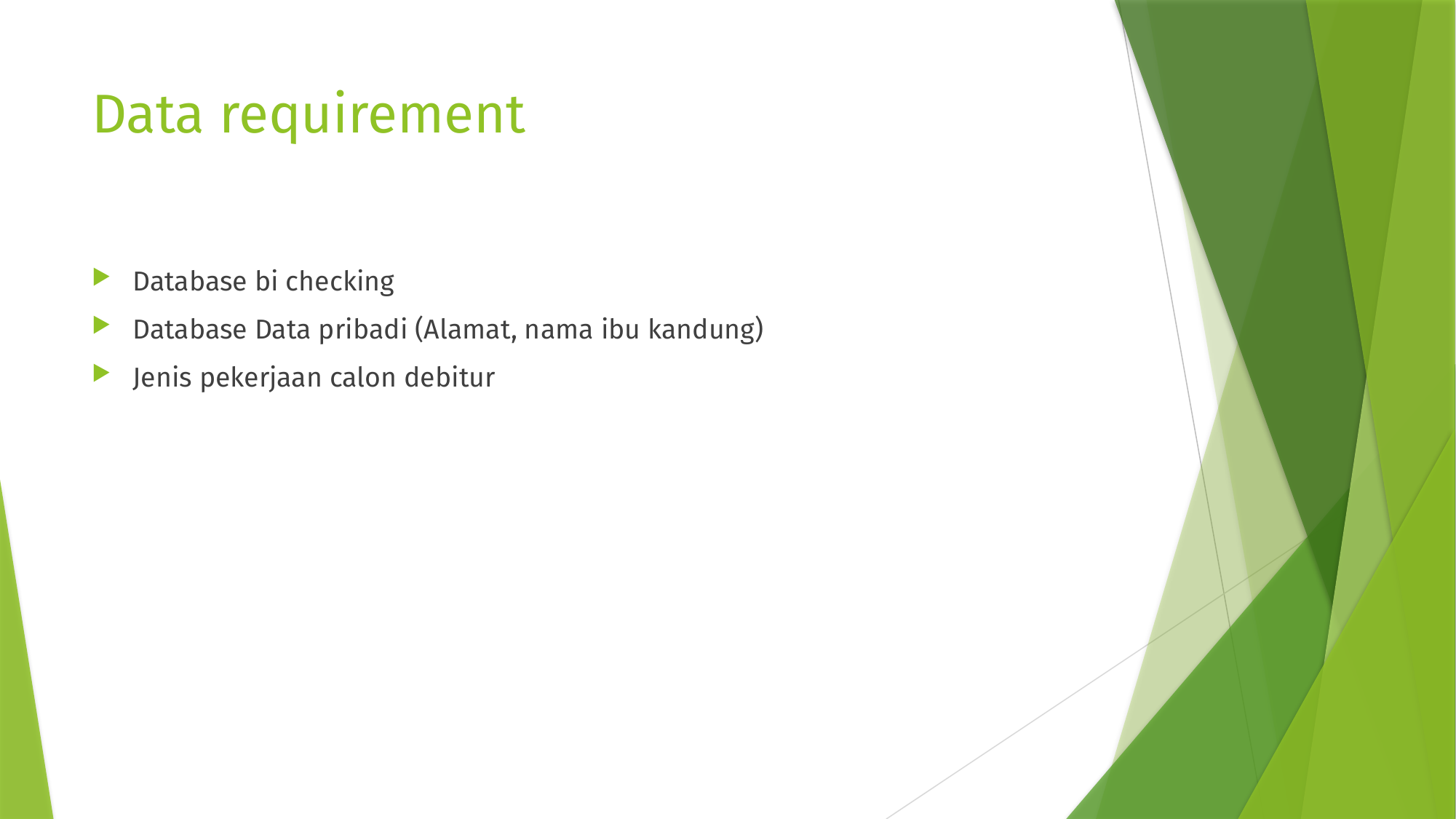

# Data requirement
Database bi checking
Database Data pribadi (Alamat, nama ibu kandung)
Jenis pekerjaan calon debitur